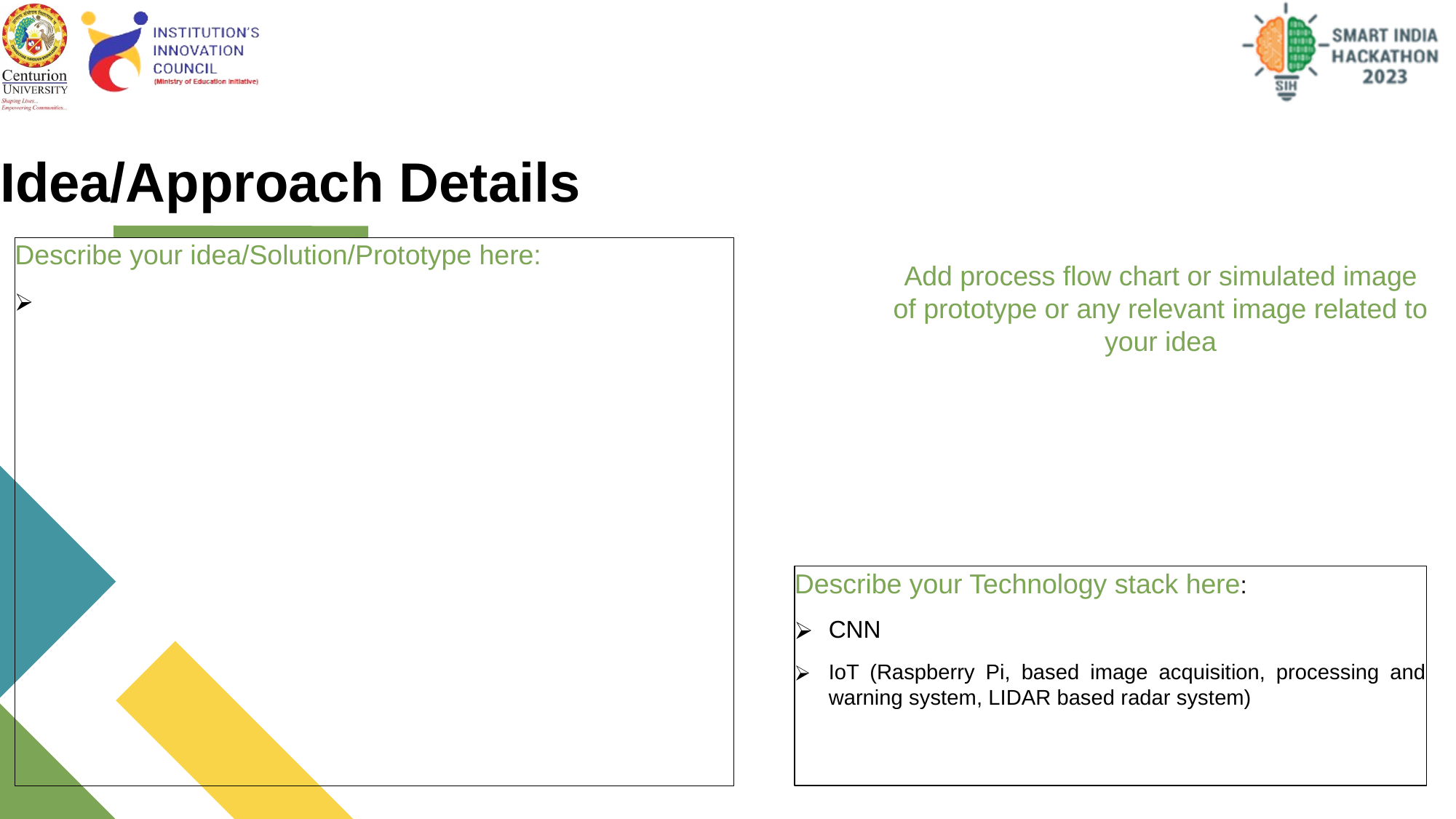

# Idea/Approach Details
Describe your idea/Solution/Prototype here:

Add process flow chart or simulated image of prototype or any relevant image related to your idea
Describe your Technology stack here:
CNN
IoT (Raspberry Pi, based image acquisition, processing and warning system, LIDAR based radar system)

2